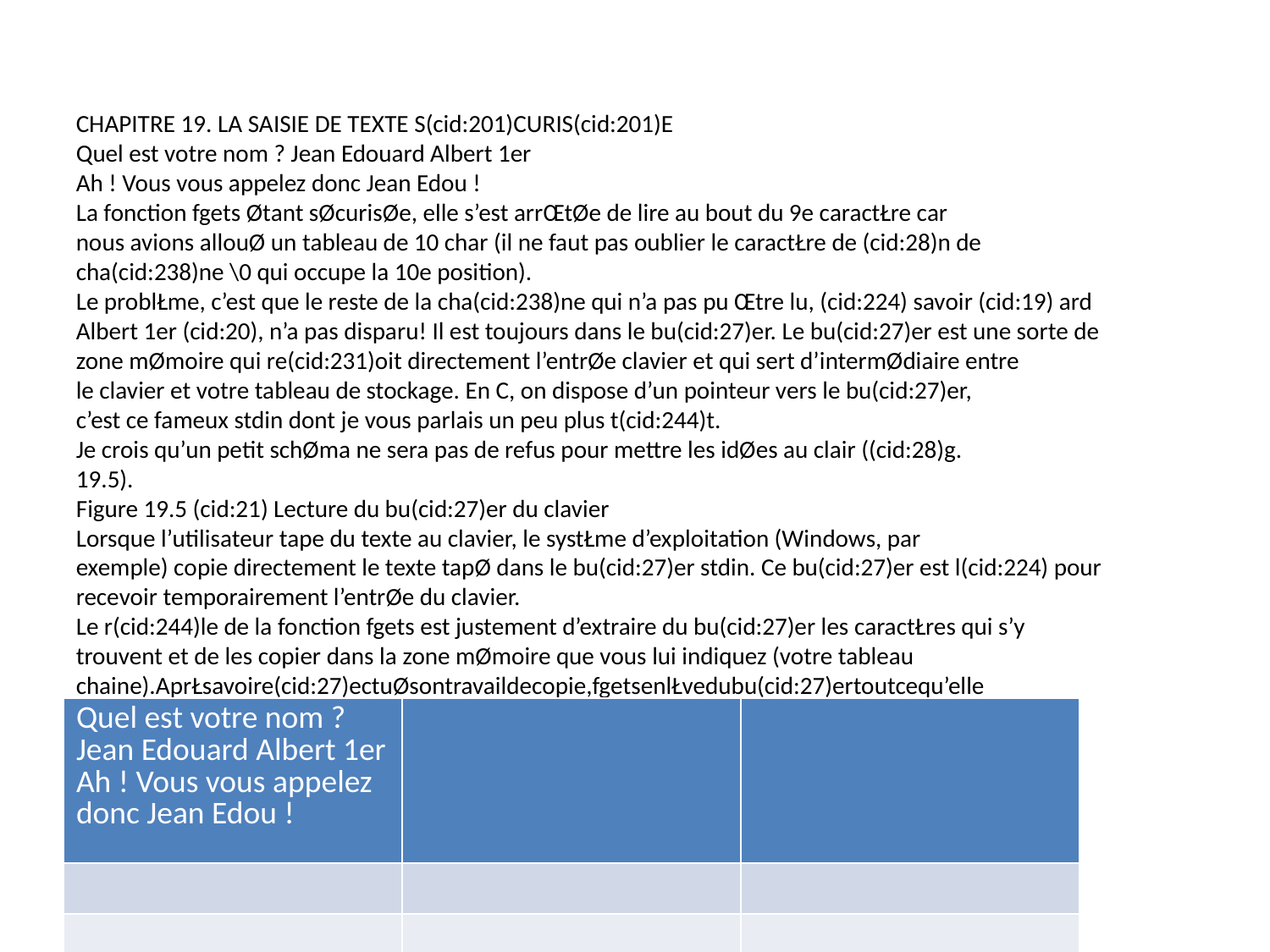

CHAPITRE 19. LA SAISIE DE TEXTE S(cid:201)CURIS(cid:201)E
Quel est votre nom ? Jean Edouard Albert 1er
Ah ! Vous vous appelez donc Jean Edou !
La fonction fgets Øtant sØcurisØe, elle s’est arrŒtØe de lire au bout du 9e caractŁre car
nous avions allouØ un tableau de 10 char (il ne faut pas oublier le caractŁre de (cid:28)n de
cha(cid:238)ne \0 qui occupe la 10e position).
Le problŁme, c’est que le reste de la cha(cid:238)ne qui n’a pas pu Œtre lu, (cid:224) savoir (cid:19) ard
Albert 1er (cid:20), n’a pas disparu! Il est toujours dans le bu(cid:27)er. Le bu(cid:27)er est une sorte de
zone mØmoire qui re(cid:231)oit directement l’entrØe clavier et qui sert d’intermØdiaire entre
le clavier et votre tableau de stockage. En C, on dispose d’un pointeur vers le bu(cid:27)er,
c’est ce fameux stdin dont je vous parlais un peu plus t(cid:244)t.
Je crois qu’un petit schØma ne sera pas de refus pour mettre les idØes au clair ((cid:28)g.
19.5).
Figure 19.5 (cid:21) Lecture du bu(cid:27)er du clavier
Lorsque l’utilisateur tape du texte au clavier, le systŁme d’exploitation (Windows, par
exemple) copie directement le texte tapØ dans le bu(cid:27)er stdin. Ce bu(cid:27)er est l(cid:224) pour
recevoir temporairement l’entrØe du clavier.
Le r(cid:244)le de la fonction fgets est justement d’extraire du bu(cid:27)er les caractŁres qui s’y
trouvent et de les copier dans la zone mØmoire que vous lui indiquez (votre tableau
chaine).AprŁsavoire(cid:27)ectuØsontravaildecopie,fgetsenlŁvedubu(cid:27)ertoutcequ’elle
a pu copier.
Sitouts’estbienpassØ,fgetsadoncpucopiertoutlebu(cid:27)erdansvotrecha(cid:238)ne,etainsi
lebu(cid:27)erseretrouvevide(cid:224)la(cid:28)ndel’exØcutiondelafonction.Maissil’utilisateurentre
280
| Quel est votre nom ? Jean Edouard Albert 1er Ah ! Vous vous appelez donc Jean Edou ! |  |  |
| --- | --- | --- |
|  |  |  |
|  |  |  |